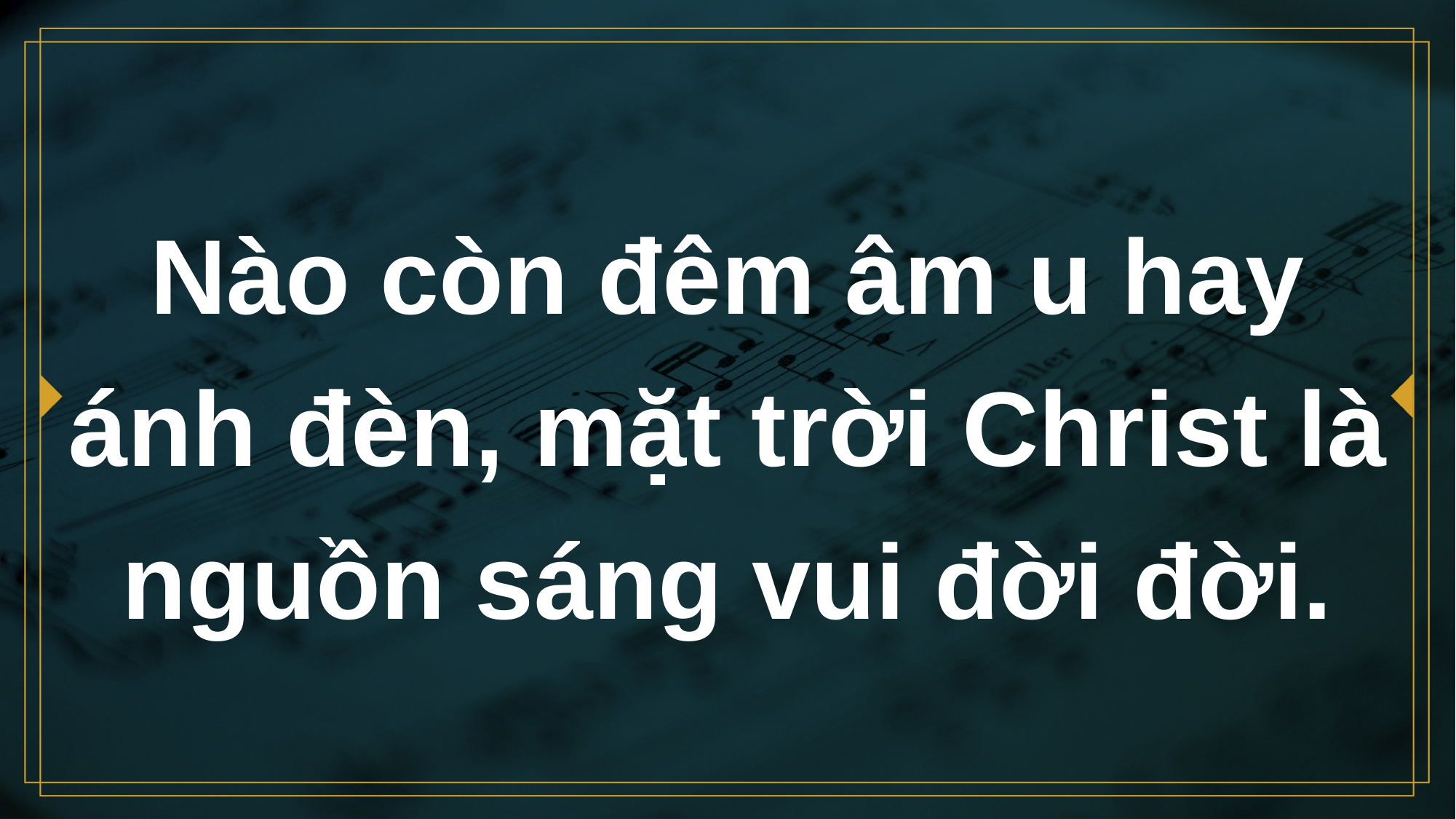

# Nào còn đêm âm u hay ánh đèn, mặt trời Christ là nguồn sáng vui đời đời.